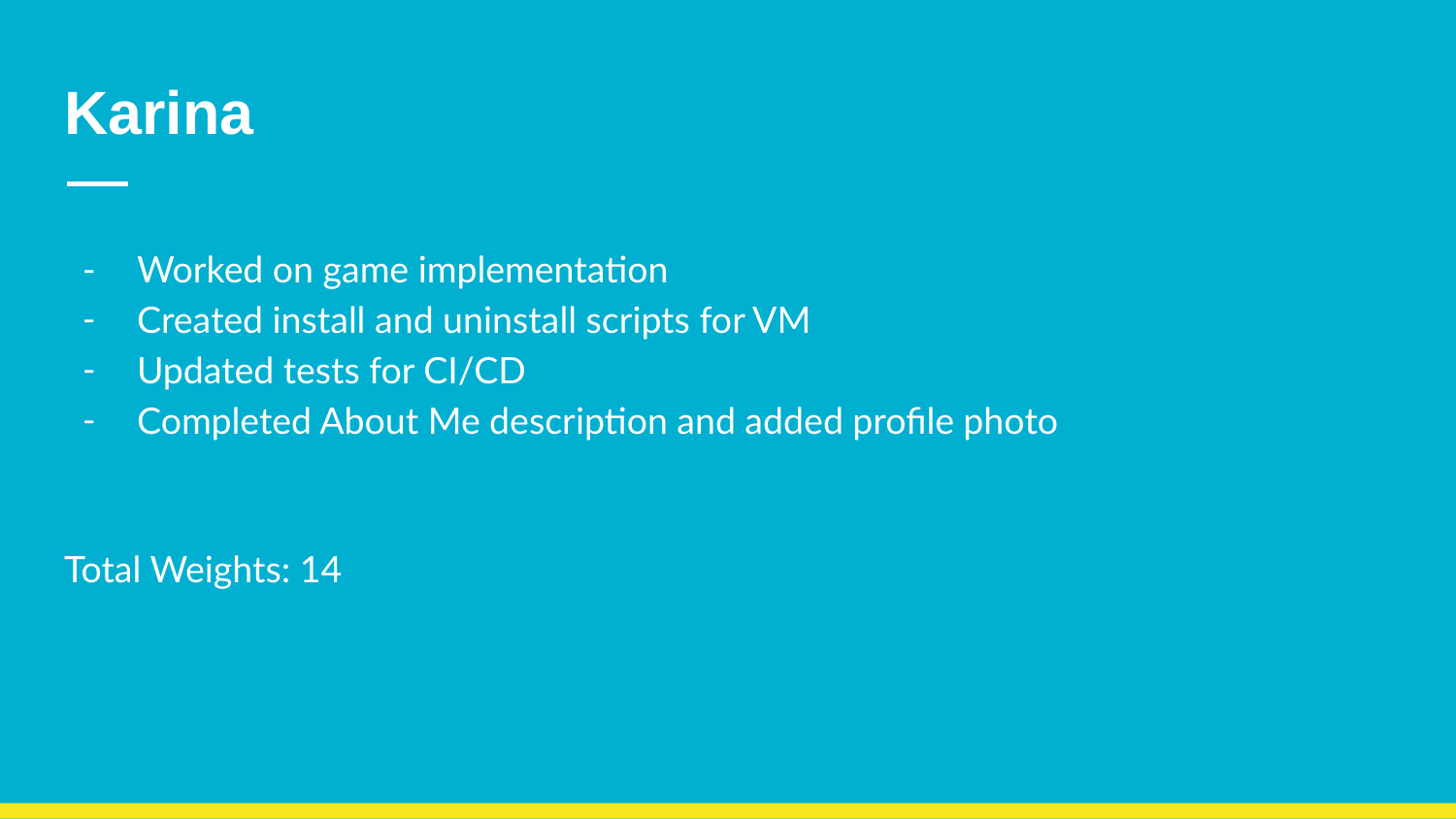

# Karina
Worked on game implementation
Created install and uninstall scripts for VM
Updated tests for CI/CD
Completed About Me description and added profile photo

Total Weights: 14